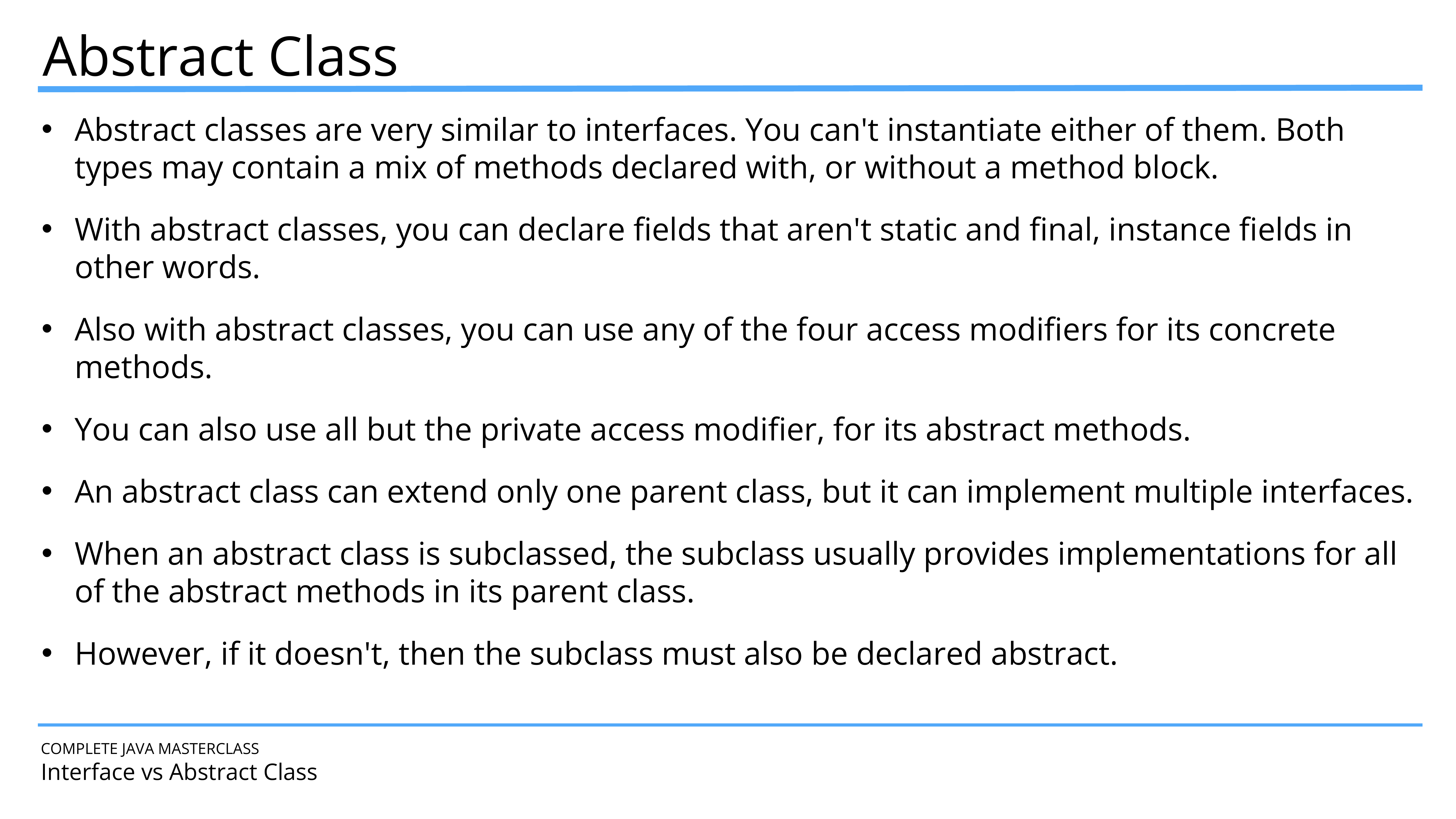

Abstract Class

Abstract classes are very similar to interfaces. You can't instantiate either of them. Both types may contain a mix of methods declared with, or without a method block.
With abstract classes, you can declare fields that aren't static and final, instance fields in other words.
Also with abstract classes, you can use any of the four access modifiers for its concrete methods.
You can also use all but the private access modifier, for its abstract methods.
An abstract class can extend only one parent class, but it can implement multiple interfaces.
When an abstract class is subclassed, the subclass usually provides implementations for all of the abstract methods in its parent class.
However, if it doesn't, then the subclass must also be declared abstract.

COMPLETE JAVA MASTERCLASS
Interface vs Abstract Class